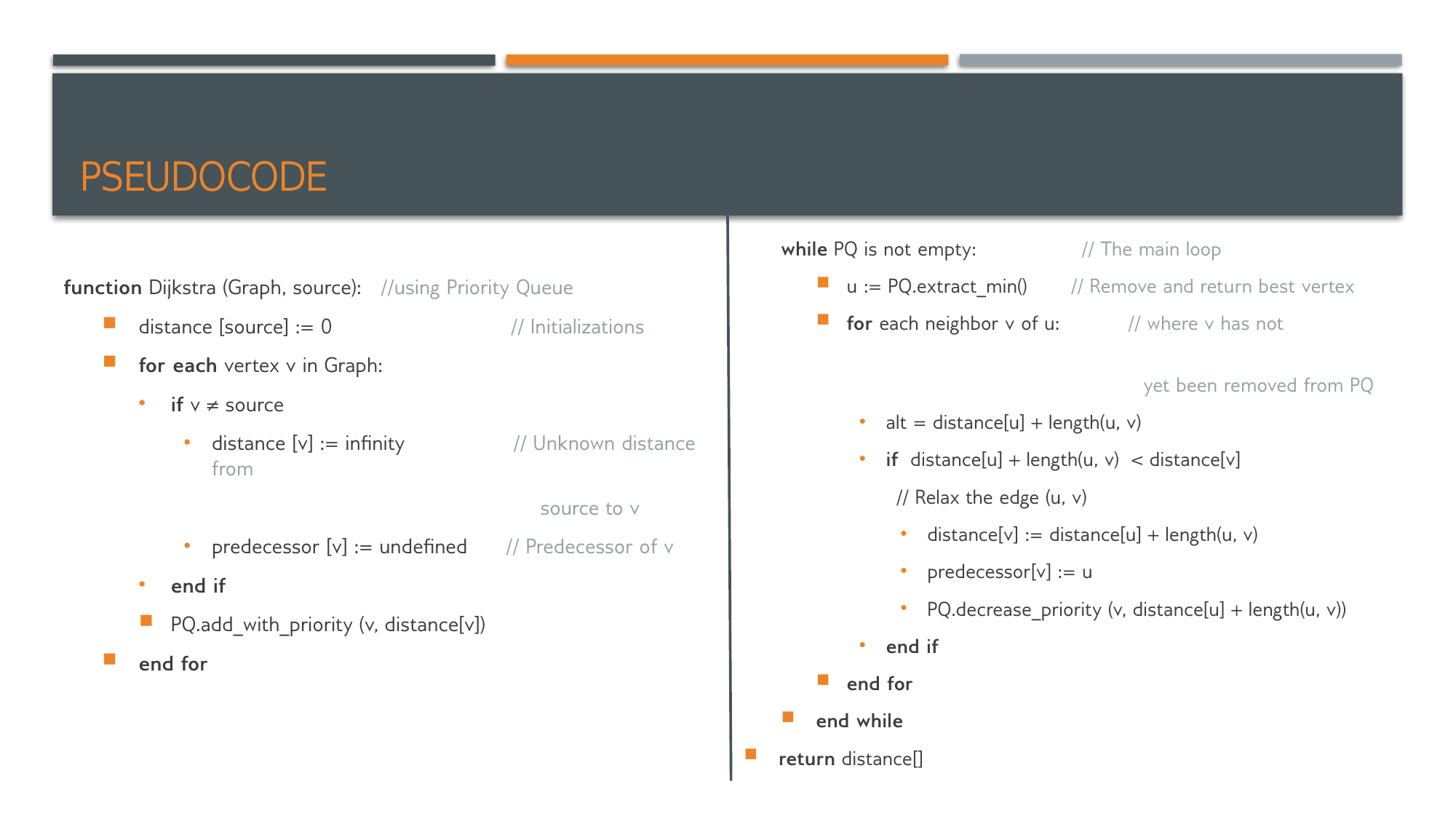

# Pseudocode
while PQ is not empty:                 // The main loop
u := PQ.extract_min()       // Remove and return best vertex
for each neighbor v of u:           // where v has not
                                                     yet been removed from PQ
alt = distance[u] + length(u, v)
if  distance[u] + length(u, v)  < distance[v]
      // Relax the edge (u, v)
distance[v] := distance[u] + length(u, v)
predecessor[v] := u
PQ.decrease_priority (v, distance[u] + length(u, v))
end if
end for
end while
return distance[]
function Dijkstra (Graph, source):   //using Priority Queue
distance [source] := 0                            // Initializations
for each vertex v in Graph:
if v ≠ source
distance [v] := infinity                 // Unknown distance from
                                                        source to v
predecessor [v] := undefined      // Predecessor of v
end if
PQ.add_with_priority (v, distance[v])
end for